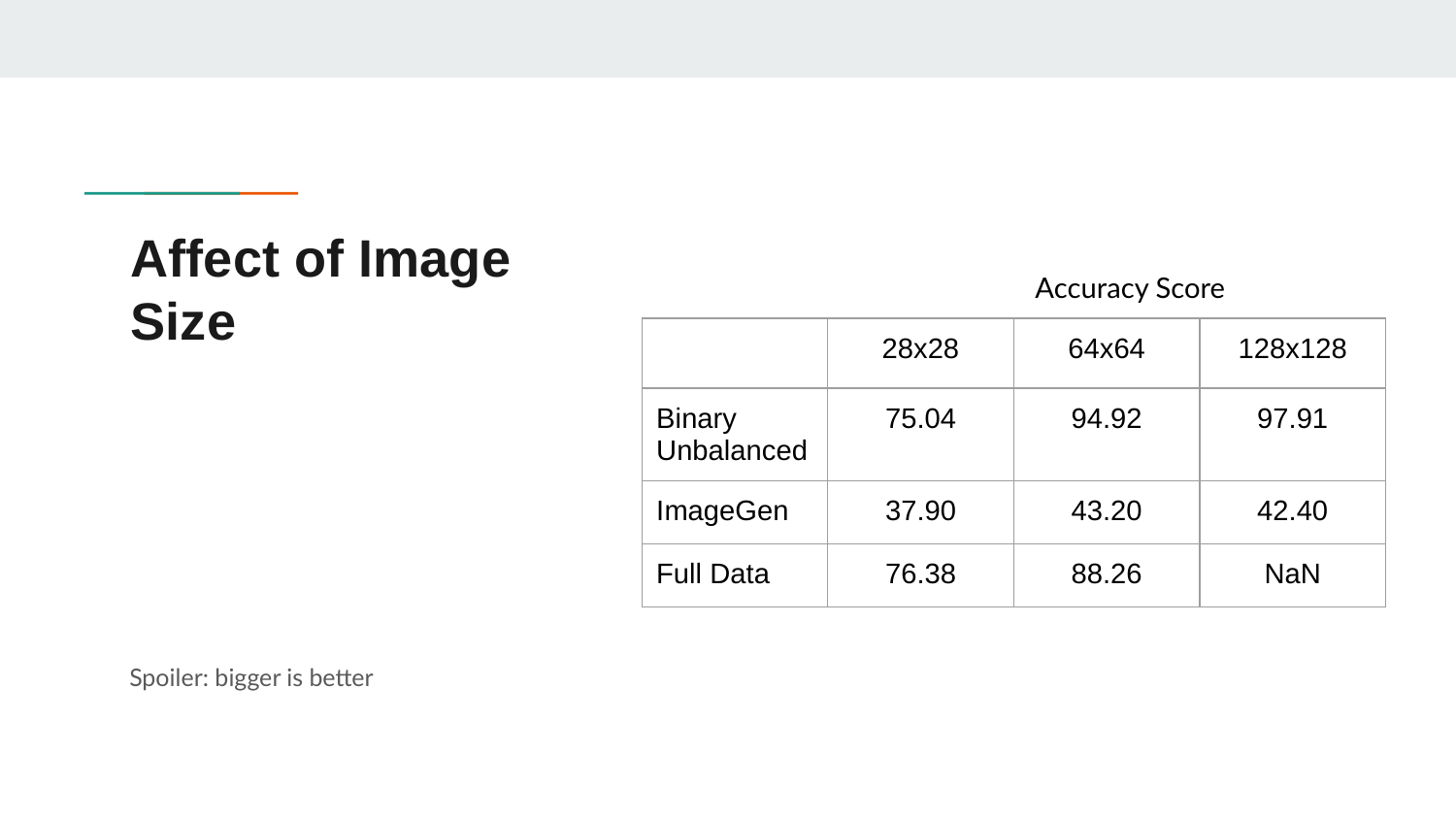

# Affect of Image Size
Accuracy Score
|  | 28x28 | 64x64 | 128x128 |
| --- | --- | --- | --- |
| Binary Unbalanced | 75.04 | 94.92 | 97.91 |
| ImageGen | 37.90 | 43.20 | 42.40 |
| Full Data | 76.38 | 88.26 | NaN |

Spoiler: bigger is better